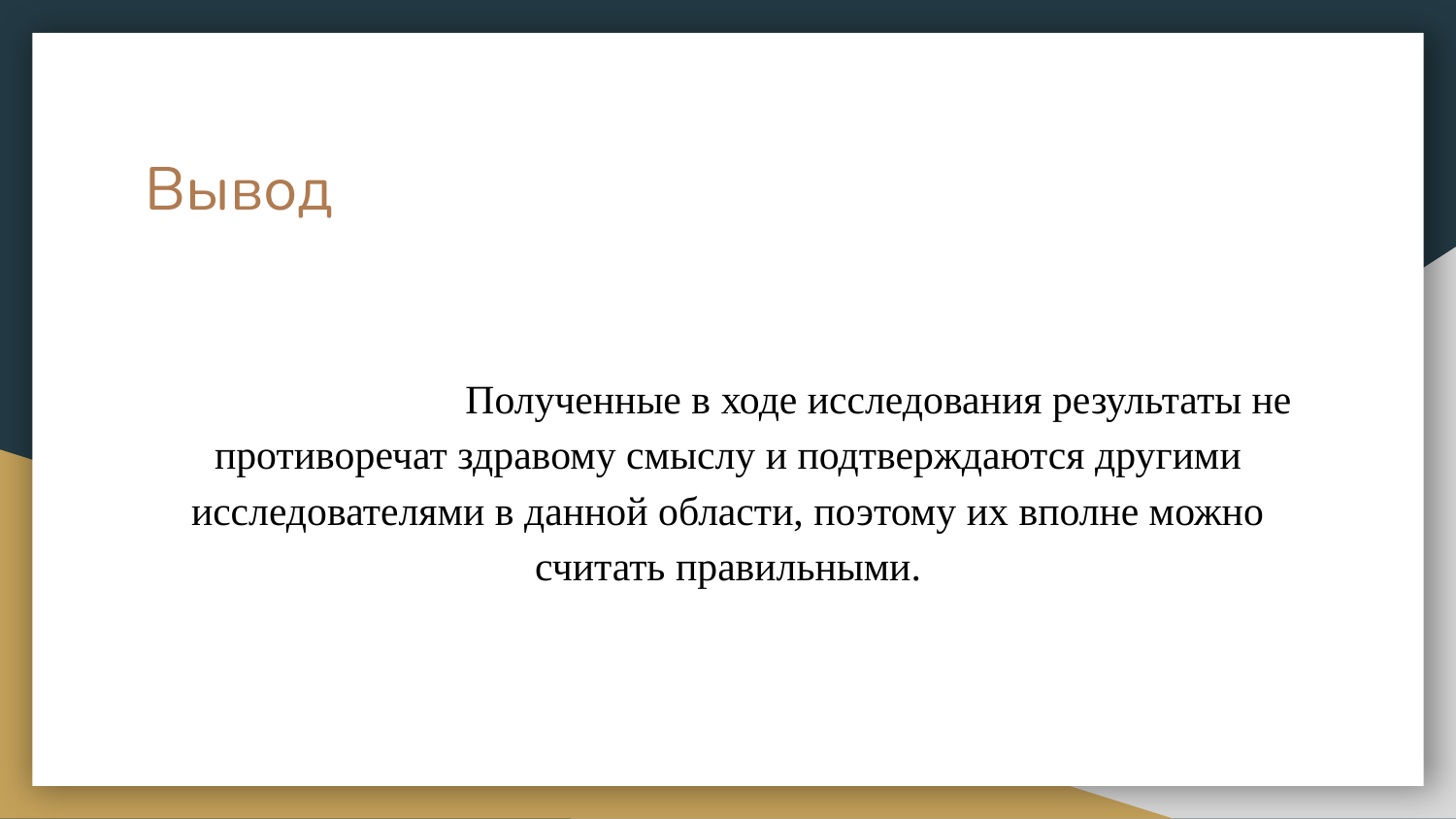

# Вывод
	 	 Полученные в ходе исследования результаты не противоречат здравому смыслу и подтверждаются другими исследователями в данной области, поэтому их вполне можно считать правильными.